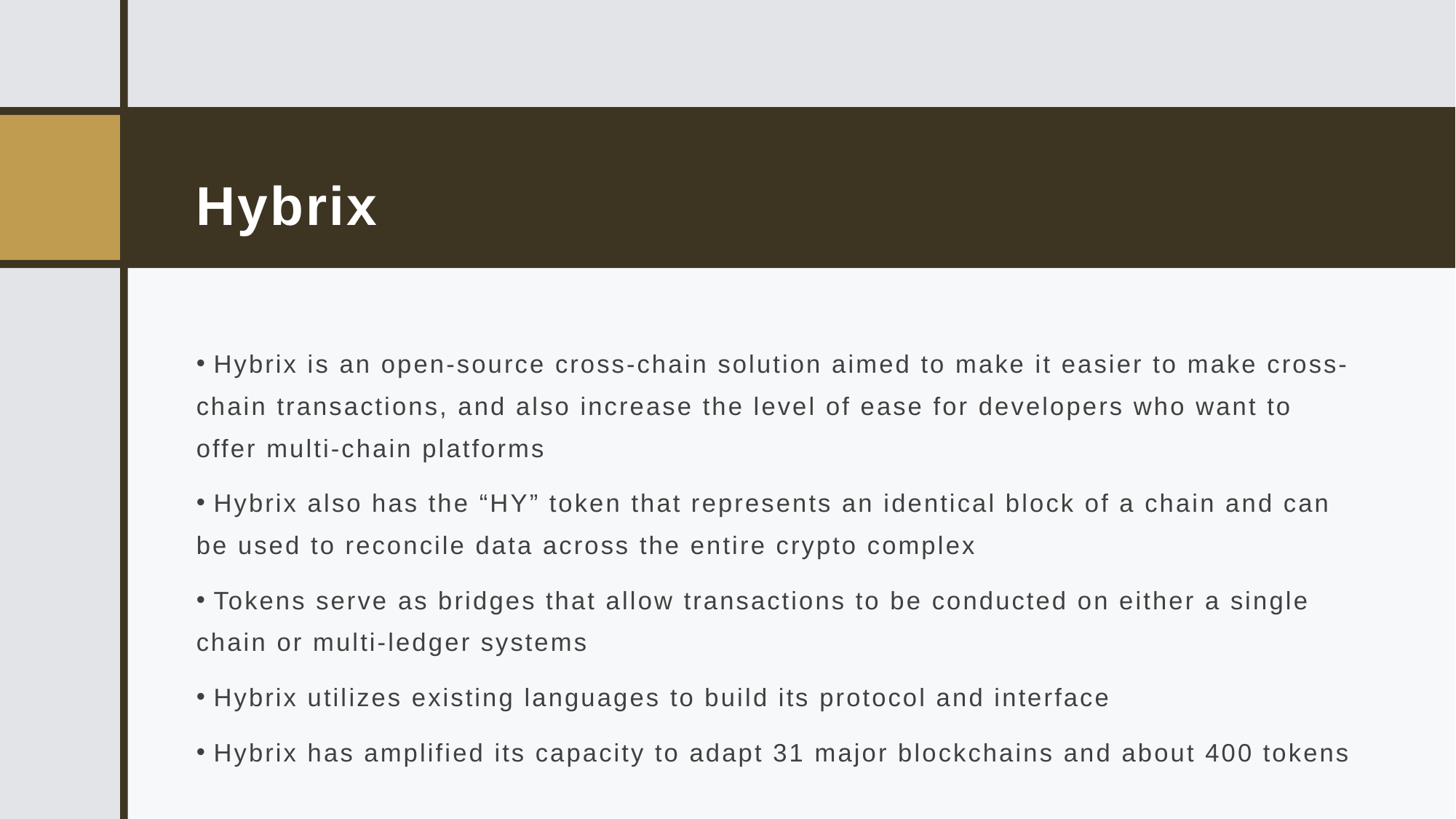

# Hybrix

 Hybrix is an open-source cross-chain solution aimed to make it easier to make cross-chain transactions, and also increase the level of ease for developers who want to offer multi-chain platforms
 Hybrix also has the “HY” token that represents an identical block of a chain and can be used to reconcile data across the entire crypto complex
 Tokens serve as bridges that allow transactions to be conducted on either a single chain or multi-ledger systems
 Hybrix utilizes existing languages to build its protocol and interface
 Hybrix has amplified its capacity to adapt 31 major blockchains and about 400 tokens